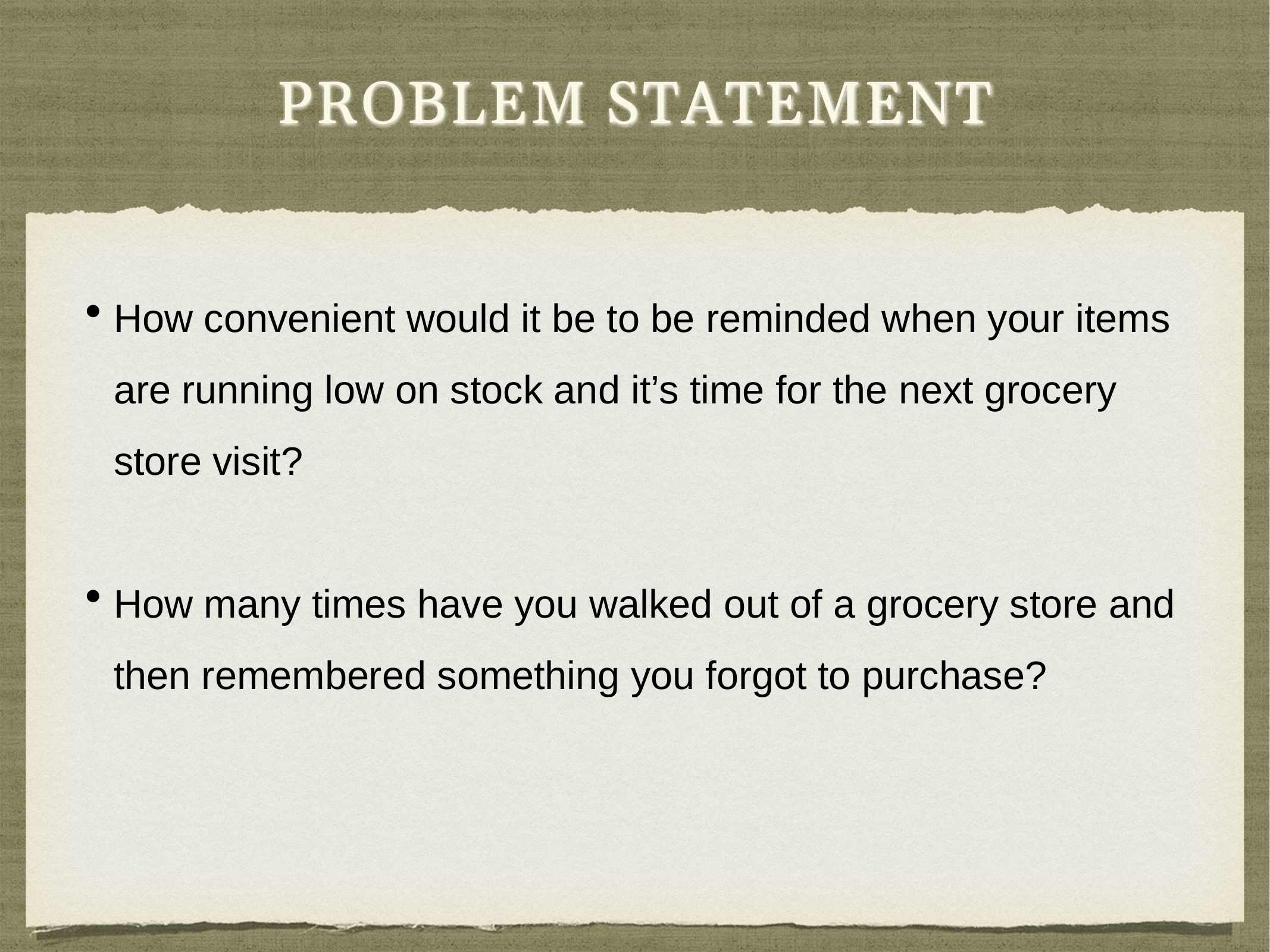

# Problem statement
How convenient would it be to be reminded when your items are running low on stock and it’s time for the next grocery store visit?

How many times have you walked out of a grocery store and then remembered something you forgot to purchase?